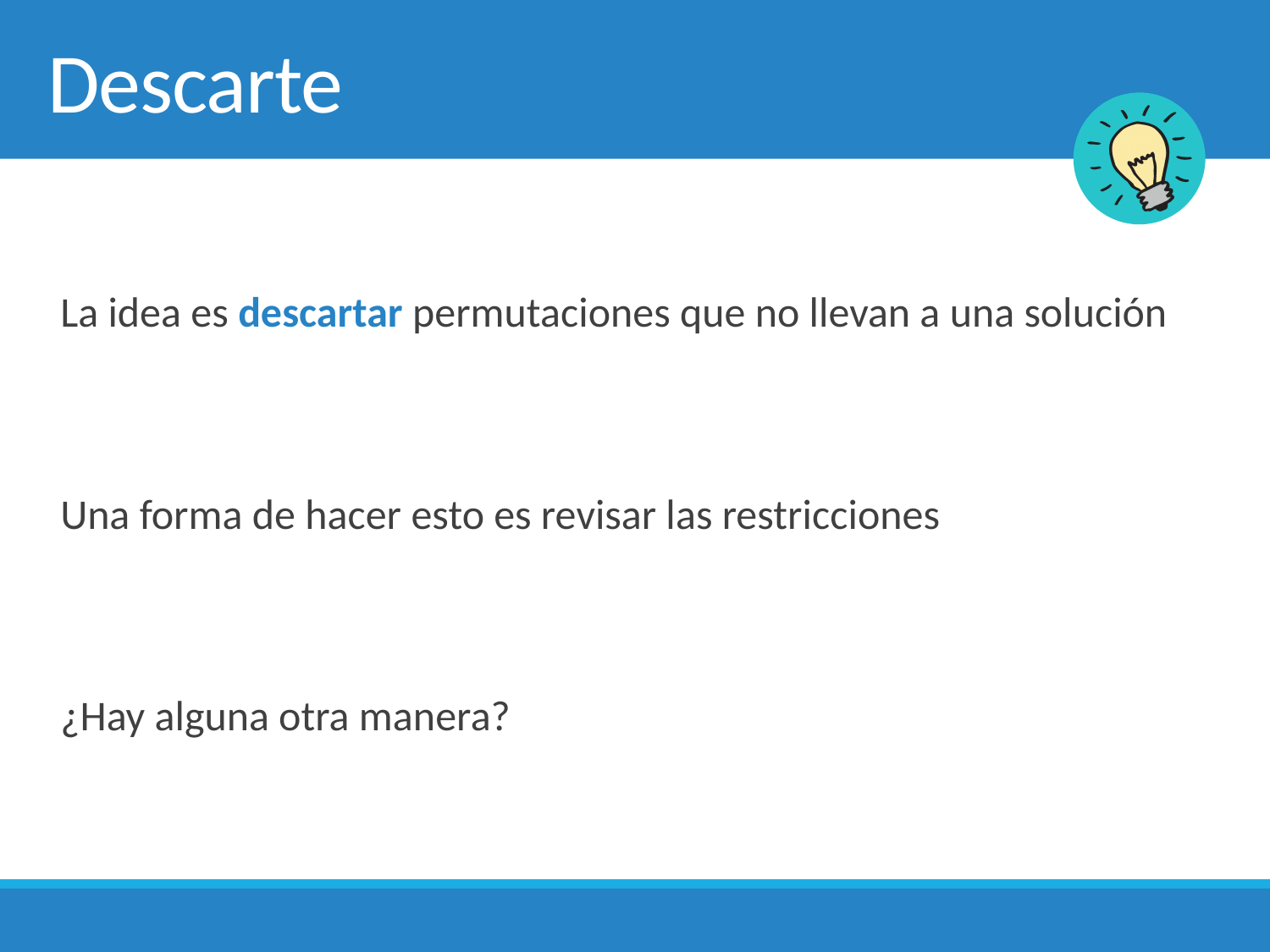

# Descarte
La idea es descartar permutaciones que no llevan a una solución

Una forma de hacer esto es revisar las restricciones

¿Hay alguna otra manera?